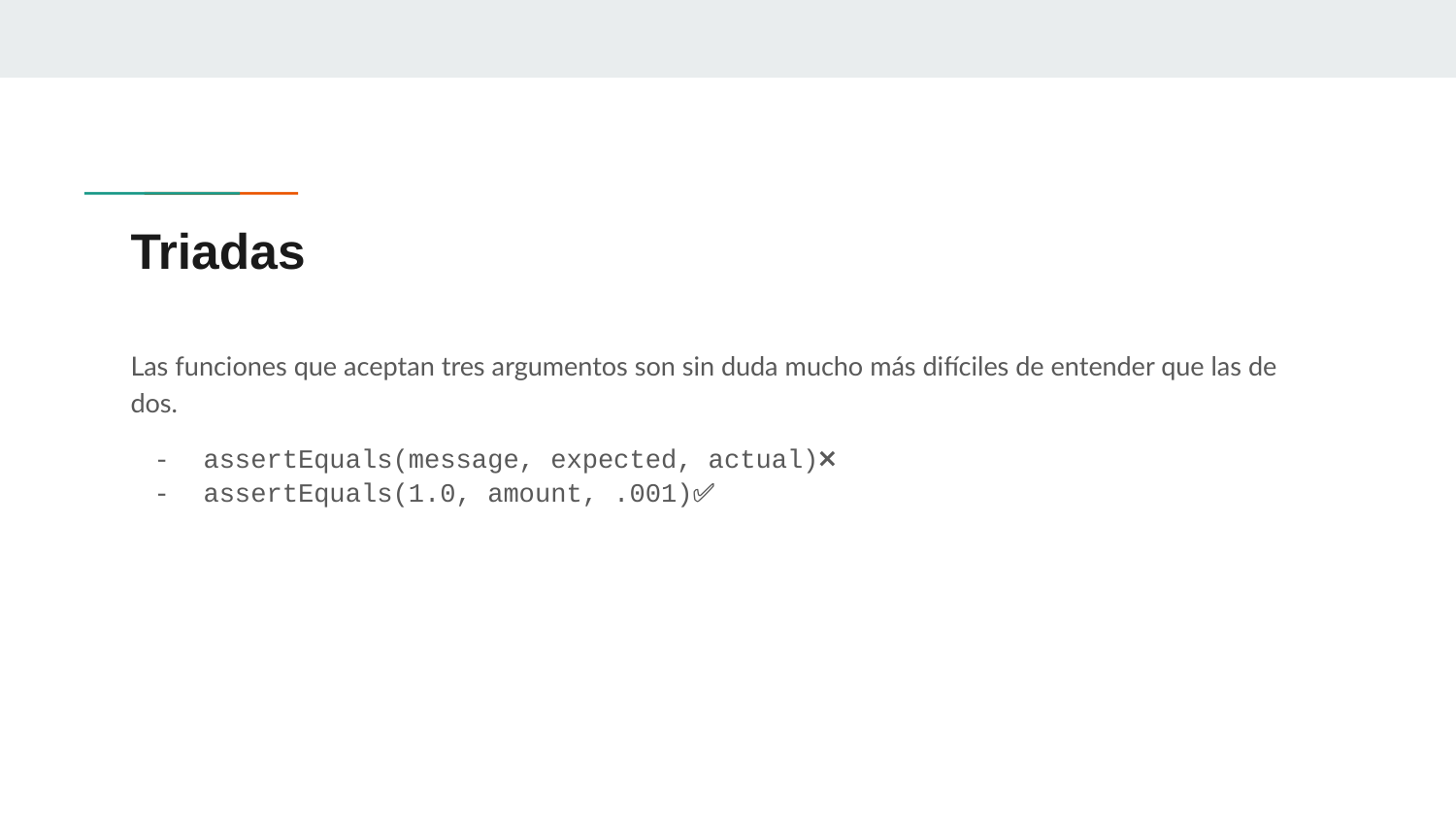

# Triadas
Las funciones que aceptan tres argumentos son sin duda mucho más difíciles de entender que las de dos.
assertEquals(message, expected, actual)❌
assertEquals(1.0, amount, .001)✅